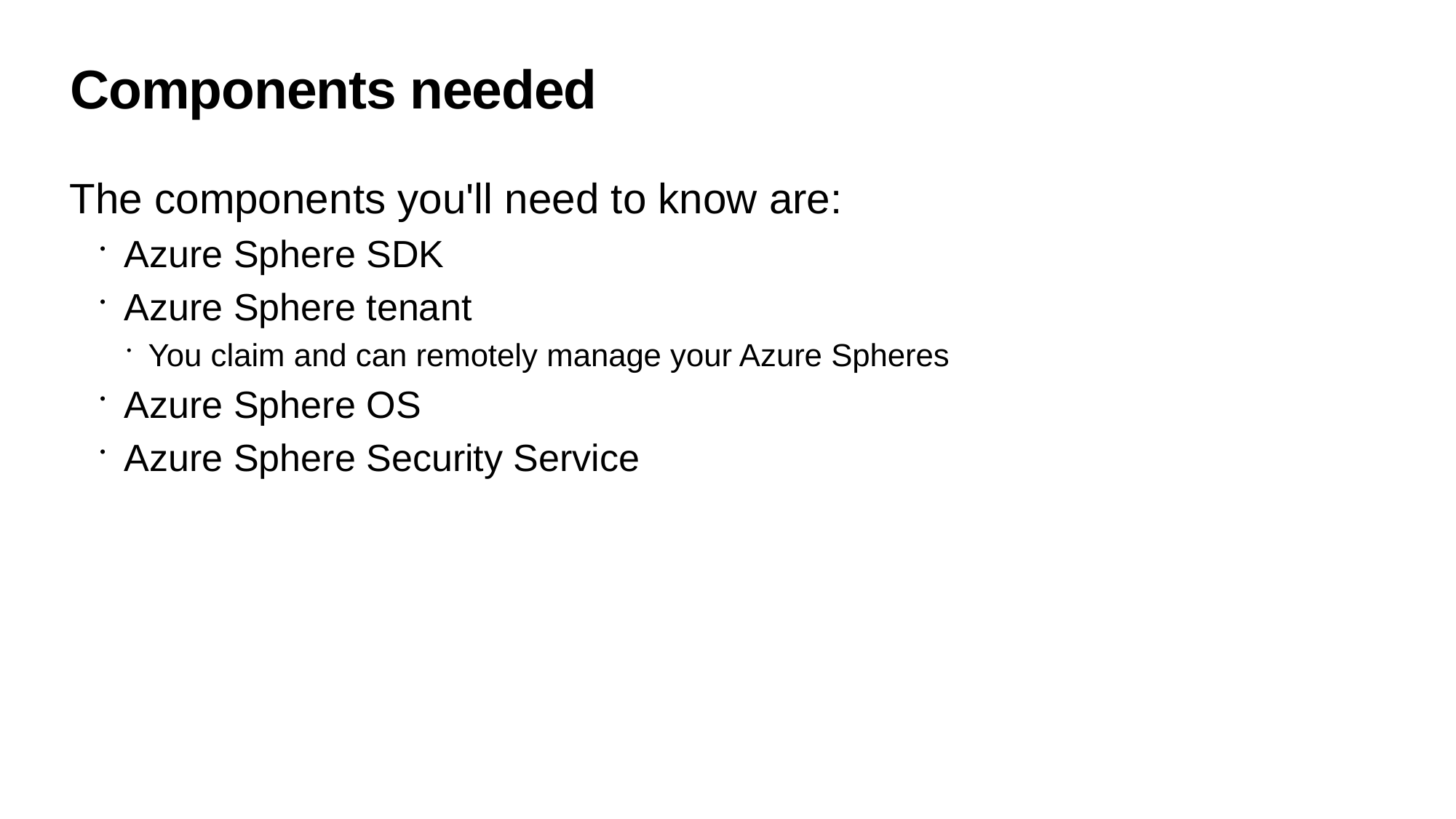

# Components needed
The components you'll need to know are:
Azure Sphere SDK
Azure Sphere tenant
You claim and can remotely manage your Azure Spheres
Azure Sphere OS
Azure Sphere Security Service